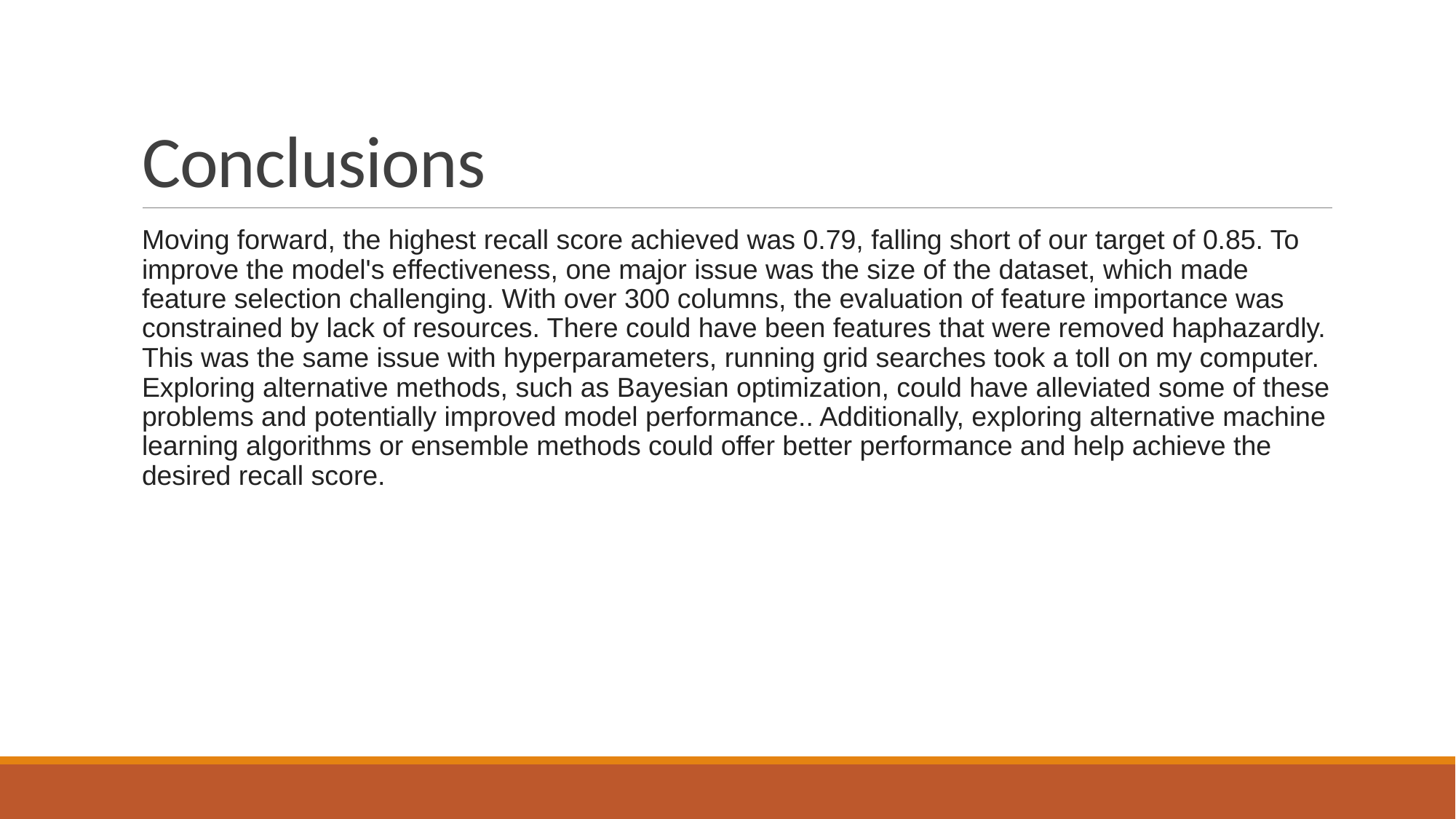

# Conclusions
Moving forward, the highest recall score achieved was 0.79, falling short of our target of 0.85. To improve the model's effectiveness, one major issue was the size of the dataset, which made feature selection challenging. With over 300 columns, the evaluation of feature importance was constrained by lack of resources. There could have been features that were removed haphazardly. This was the same issue with hyperparameters, running grid searches took a toll on my computer. Exploring alternative methods, such as Bayesian optimization, could have alleviated some of these problems and potentially improved model performance.. Additionally, exploring alternative machine learning algorithms or ensemble methods could offer better performance and help achieve the desired recall score.